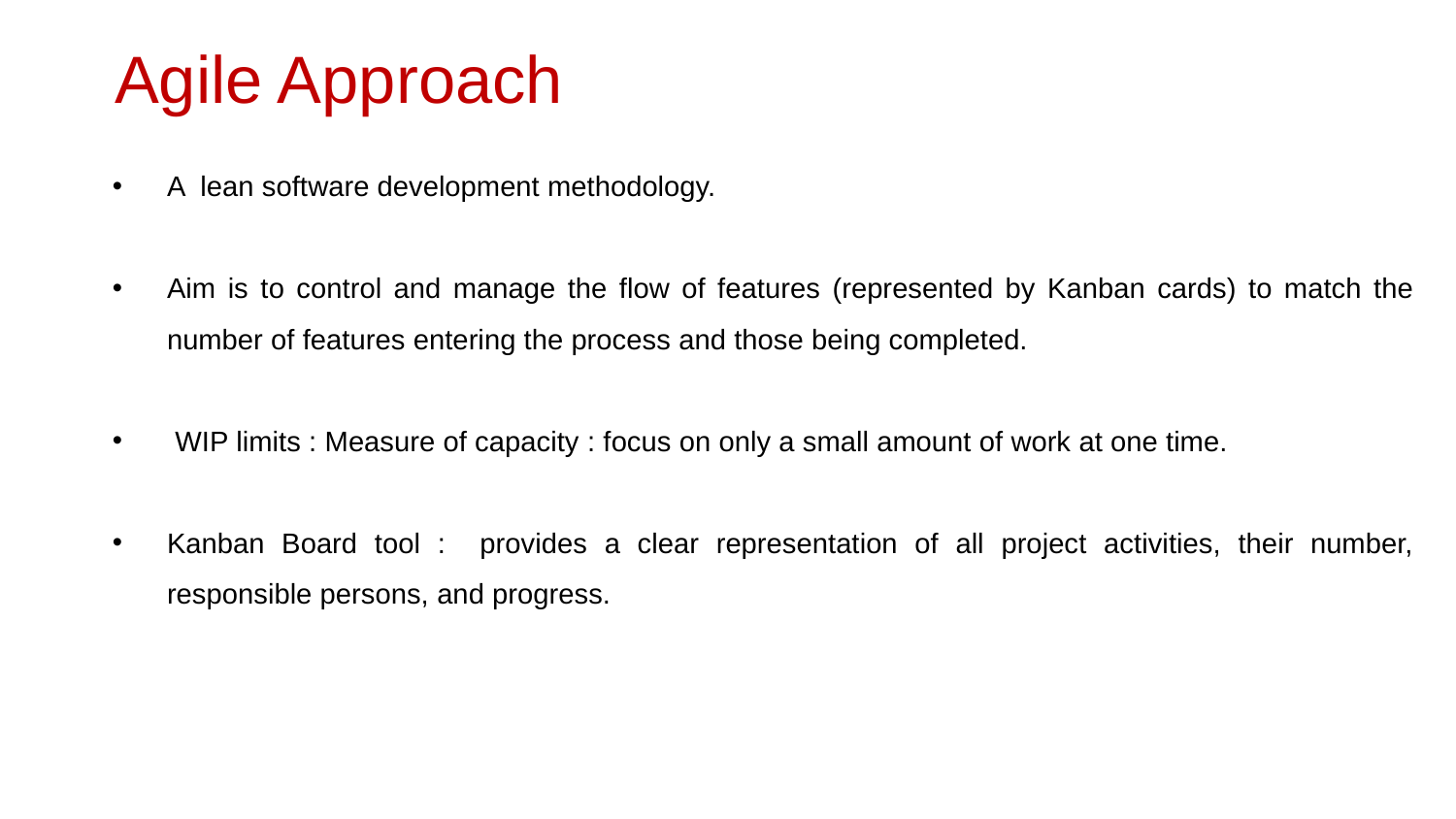

# Agile Approach

A  lean software development methodology.

Aim is to control and manage the flow of features (represented by Kanban cards) to match the number of features entering the process and those being completed.

 WIP limits : Measure of capacity : focus on only a small amount of work at one time.

Kanban Board tool :  provides a clear representation of all project activities, their number, responsible persons, and progress.